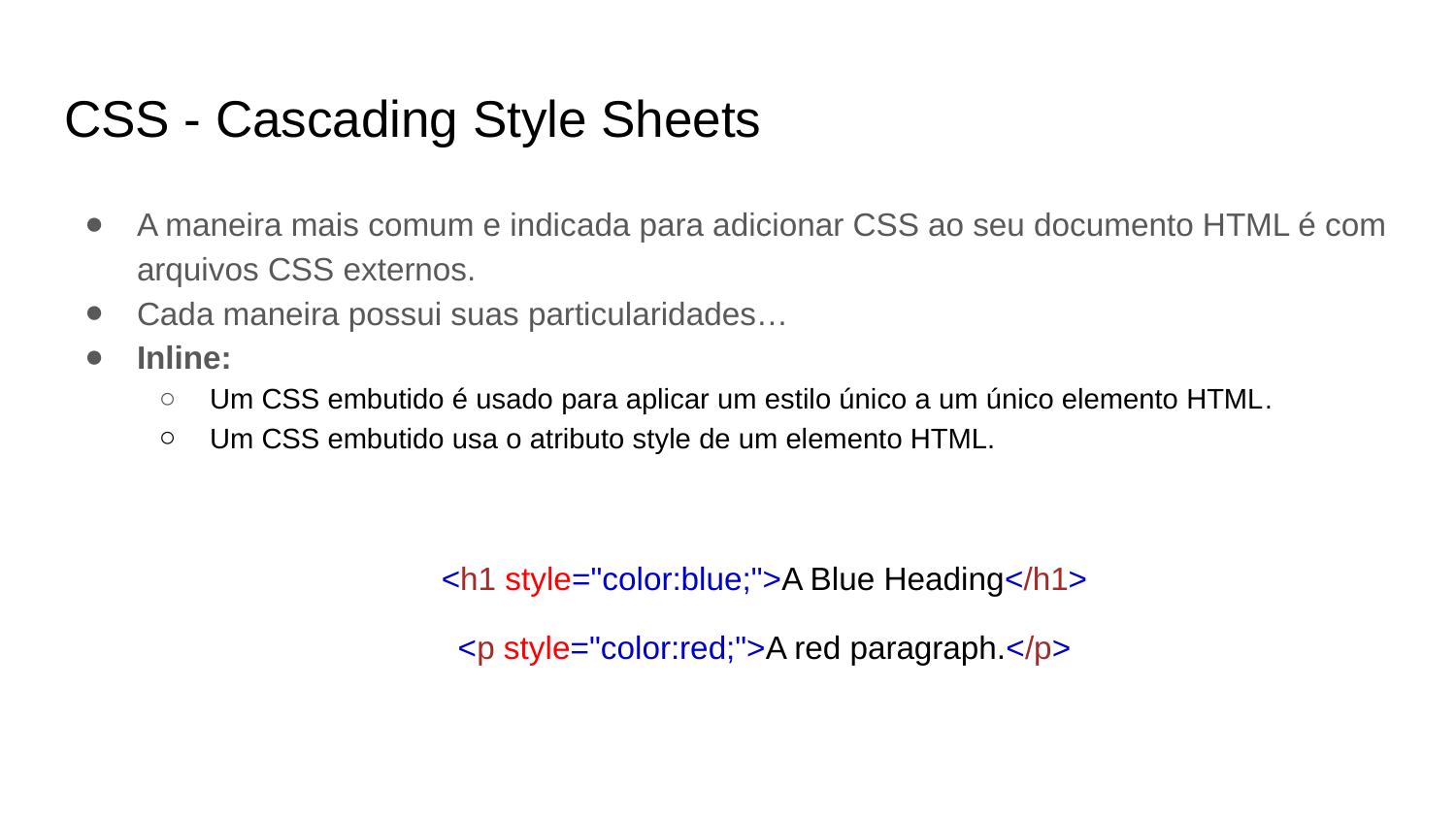

# CSS - Cascading Style Sheets
A maneira mais comum e indicada para adicionar CSS ao seu documento HTML é com arquivos CSS externos.
Cada maneira possui suas particularidades…
Inline:
Um CSS embutido é usado para aplicar um estilo único a um único elemento HTML.
Um CSS embutido usa o atributo style de um elemento HTML.

<h1 style="color:blue;">A Blue Heading</h1>
<p style="color:red;">A red paragraph.</p>